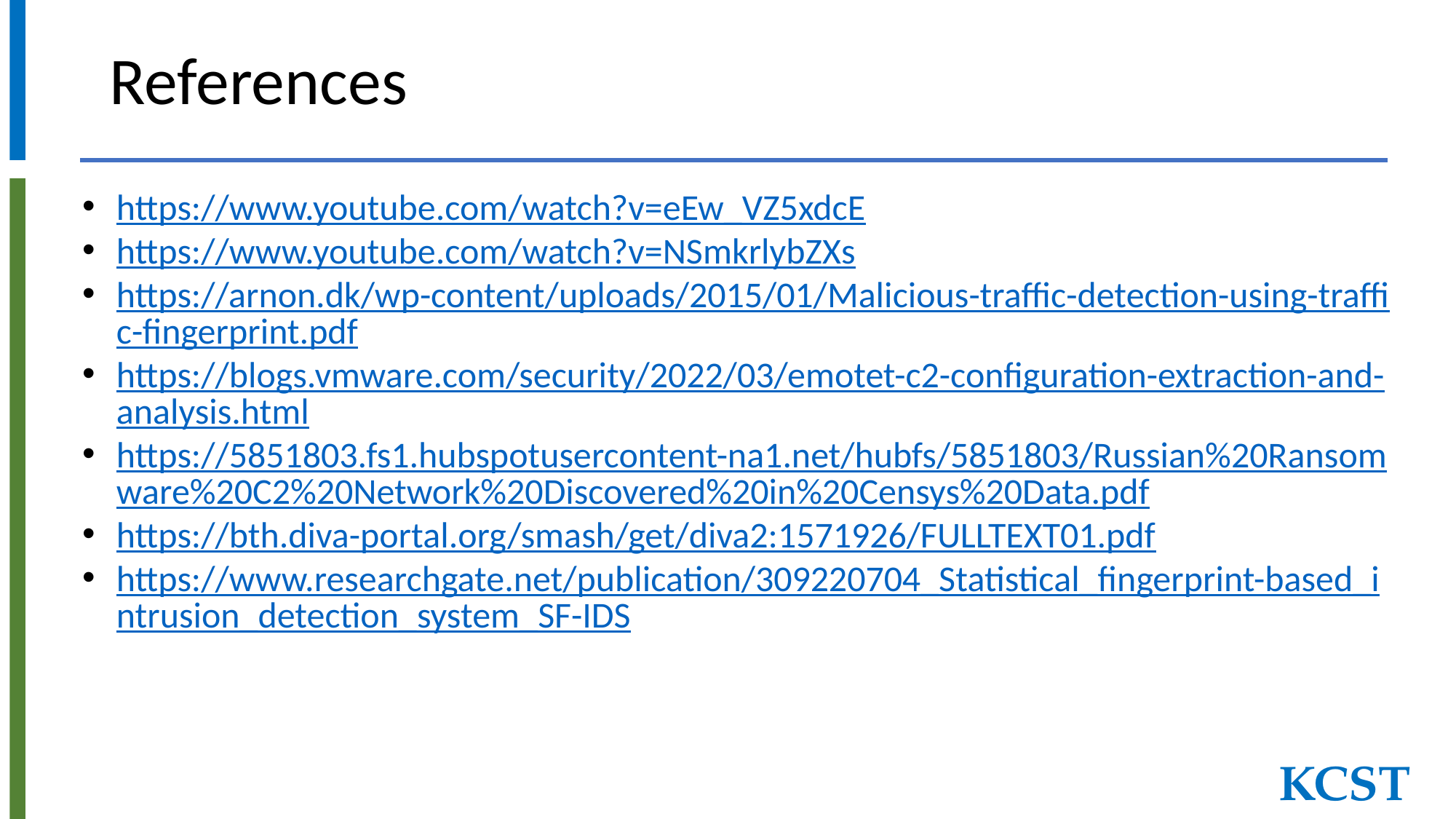

# References

https://www.youtube.com/watch?v=eEw_VZ5xdcE
https://www.youtube.com/watch?v=NSmkrlybZXs
https://arnon.dk/wp-content/uploads/2015/01/Malicious-traffic-detection-using-traffic-fingerprint.pdf
https://blogs.vmware.com/security/2022/03/emotet-c2-configuration-extraction-and-analysis.html
https://5851803.fs1.hubspotusercontent-na1.net/hubfs/5851803/Russian%20Ransomware%20C2%20Network%20Discovered%20in%20Censys%20Data.pdf
https://bth.diva-portal.org/smash/get/diva2:1571926/FULLTEXT01.pdf
https://www.researchgate.net/publication/309220704_Statistical_fingerprint-based_intrusion_detection_system_SF-IDS
KCST